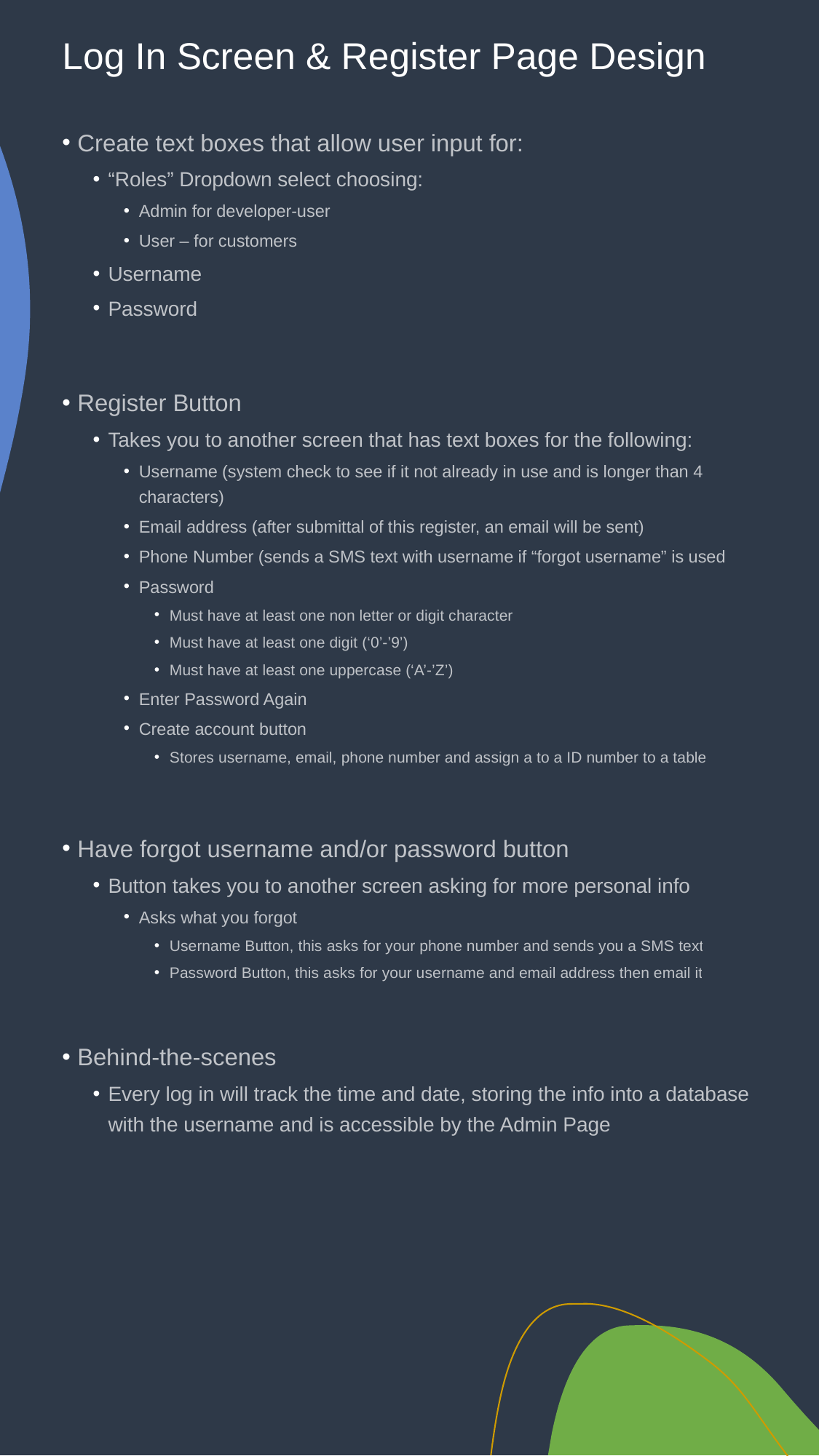

# Log In Screen & Register Page Design
Create text boxes that allow user input for:
“Roles” Dropdown select choosing:
Admin for developer-user
User – for customers
Username
Password

Register Button
Takes you to another screen that has text boxes for the following:
Username (system check to see if it not already in use and is longer than 4 characters)
Email address (after submittal of this register, an email will be sent)
Phone Number (sends a SMS text with username if “forgot username” is used
Password
Must have at least one non letter or digit character
Must have at least one digit (‘0’-’9’)
Must have at least one uppercase (‘A’-’Z’)
Enter Password Again
Create account button
Stores username, email, phone number and assign a to a ID number to a table

Have forgot username and/or password button
Button takes you to another screen asking for more personal info
Asks what you forgot
Username Button, this asks for your phone number and sends you a SMS text
Password Button, this asks for your username and email address then email it

Behind-the-scenes
Every log in will track the time and date, storing the info into a database with the username and is accessible by the Admin Page